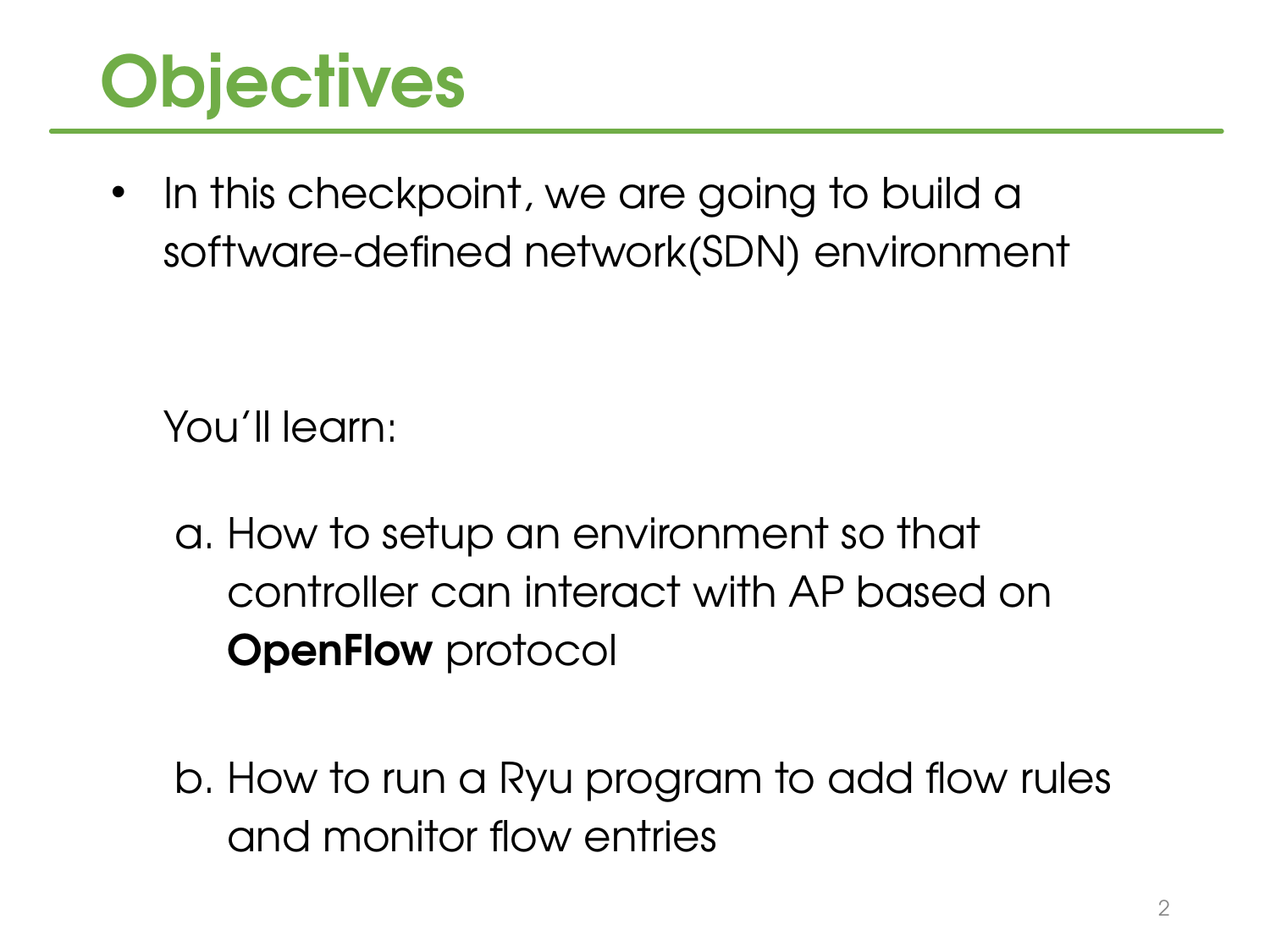

# Objectives
In this checkpoint, we are going to build a software-defined network(SDN) environment
You’ll learn:
How to setup an environment so that controller can interact with AP based on OpenFlow protocol
How to run a Ryu program to add flow rules and monitor flow entries
2